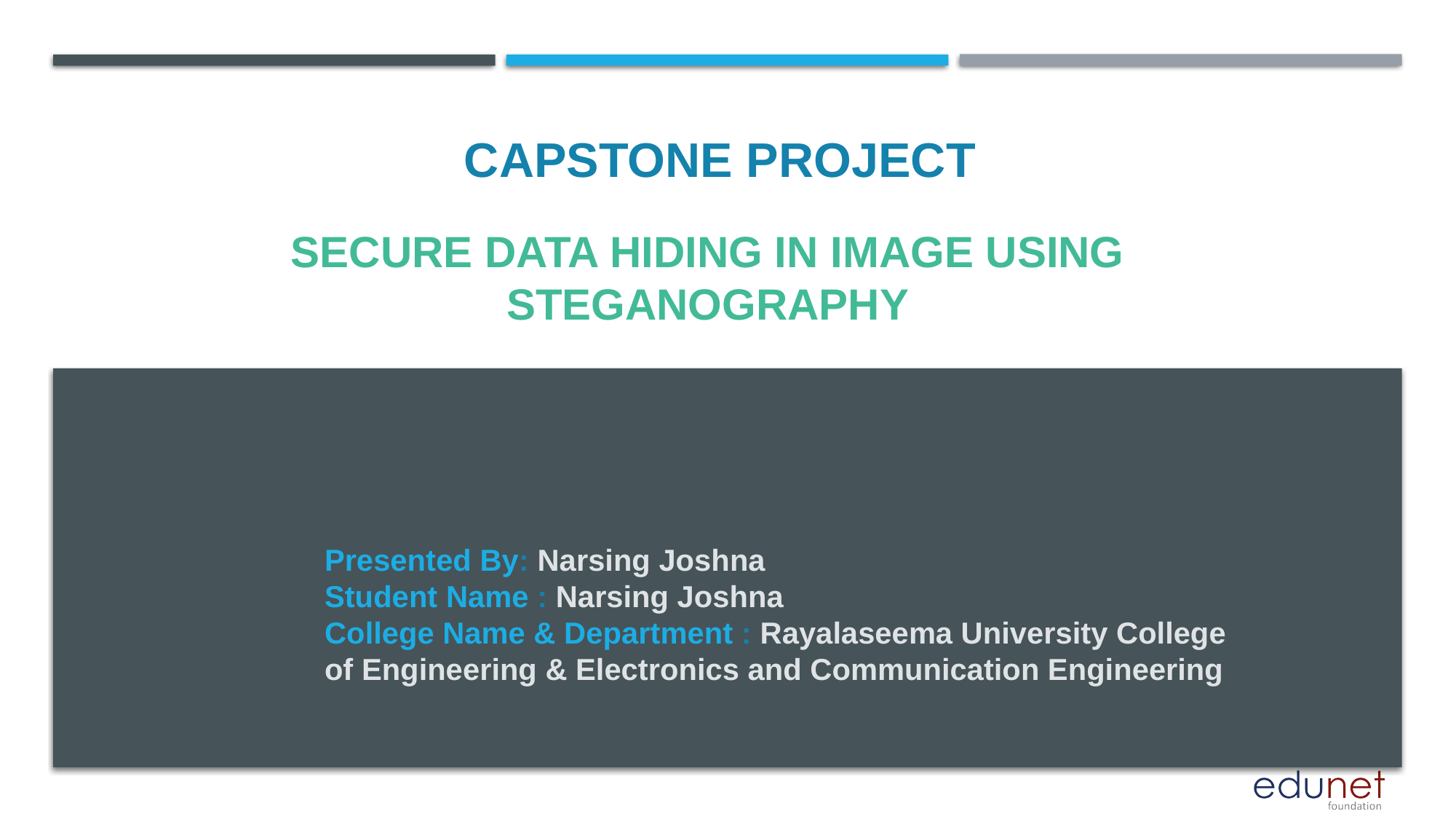

CAPSTONE PROJECT
# SECURE DATA HIDING IN IMAGE USING STEGANOGRAPHY
Presented By: Narsing Joshna
Student Name : Narsing Joshna
College Name & Department : Rayalaseema University College of Engineering & Electronics and Communication Engineering